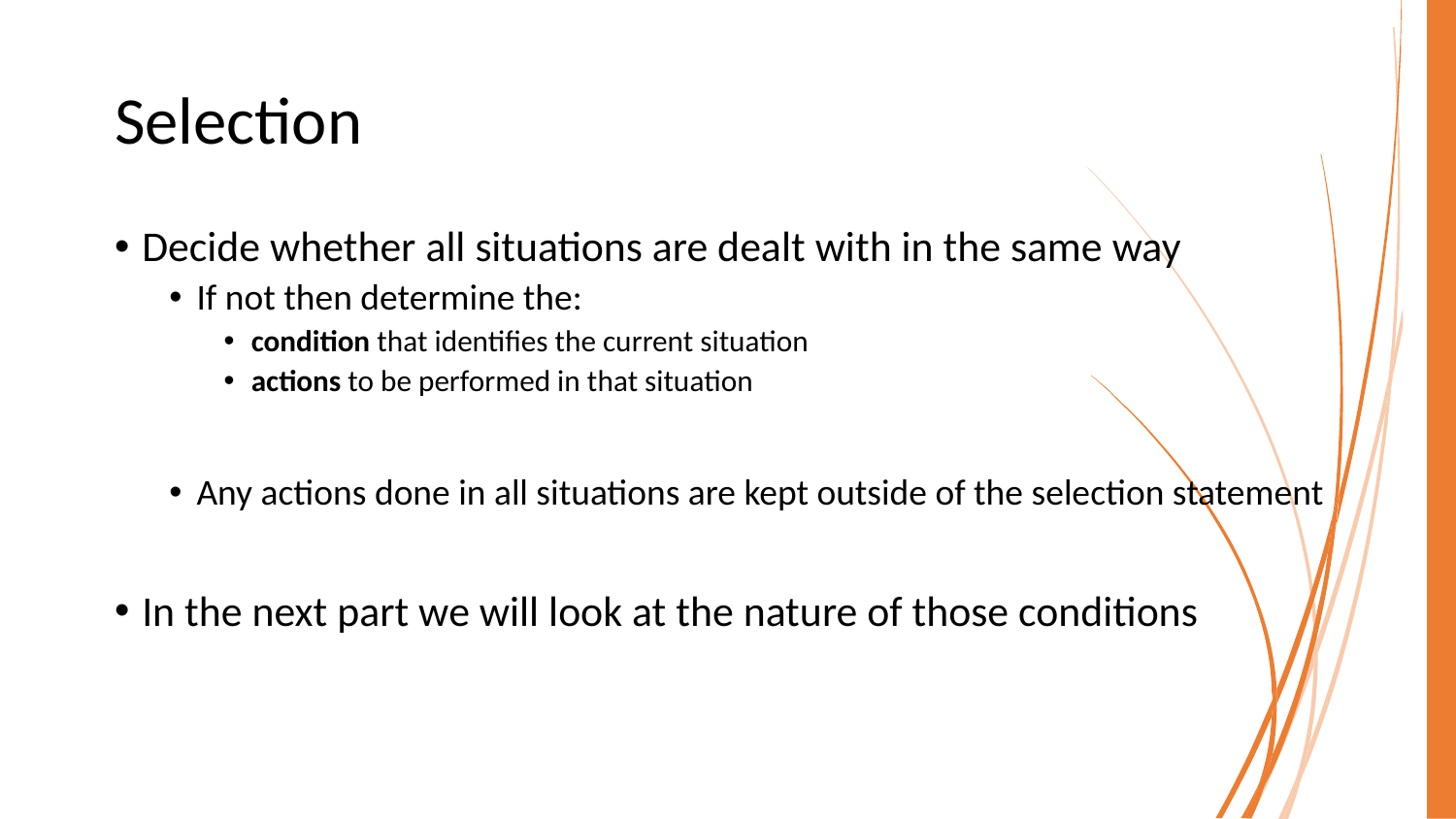

# Selection
Decide whether all situations are dealt with in the same way
If not then determine the:
condition that identifies the current situation
actions to be performed in that situation

Any actions done in all situations are kept outside of the selection statement

In the next part we will look at the nature of those conditions